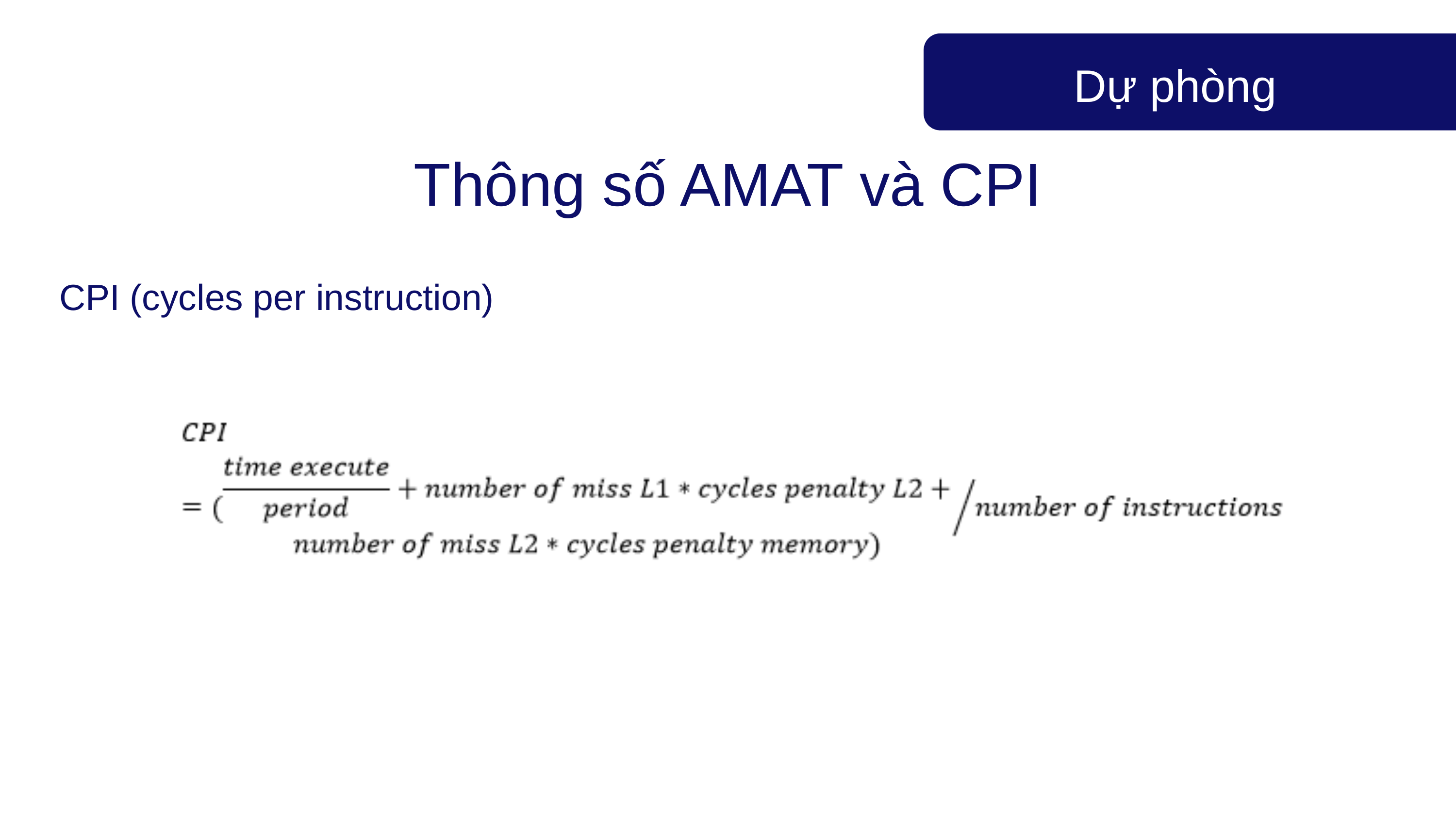

Dự phòng
Thông số AMAT và CPI
CPI (cycles per instruction)